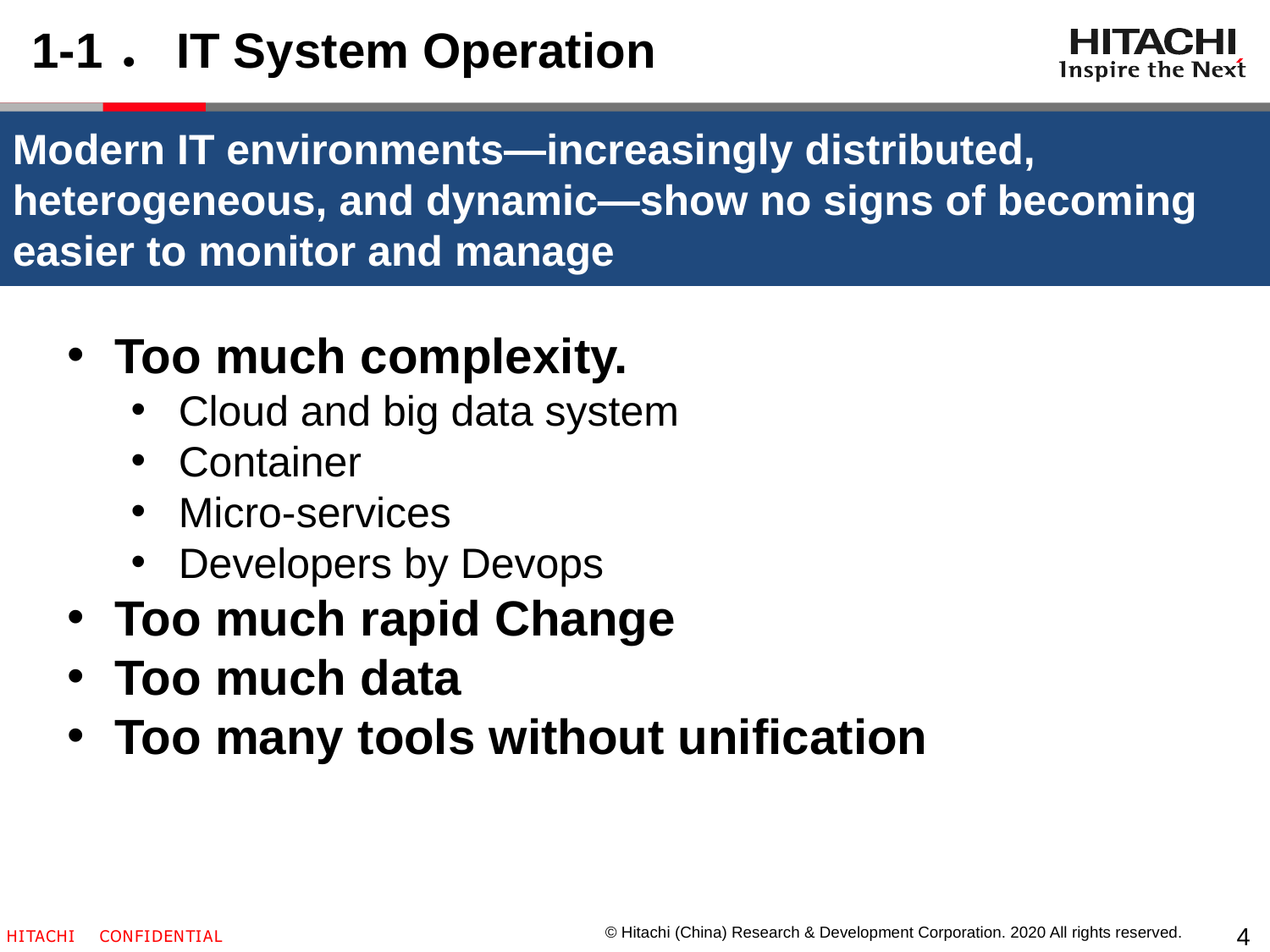

# 1-1．IT System Operation
Modern IT environments—increasingly distributed, heterogeneous, and dynamic—show no signs of becoming easier to monitor and manage
Too much complexity.
Cloud and big data system
Container
Micro-services
Developers by Devops
Too much rapid Change
Too much data
Too many tools without unification

4